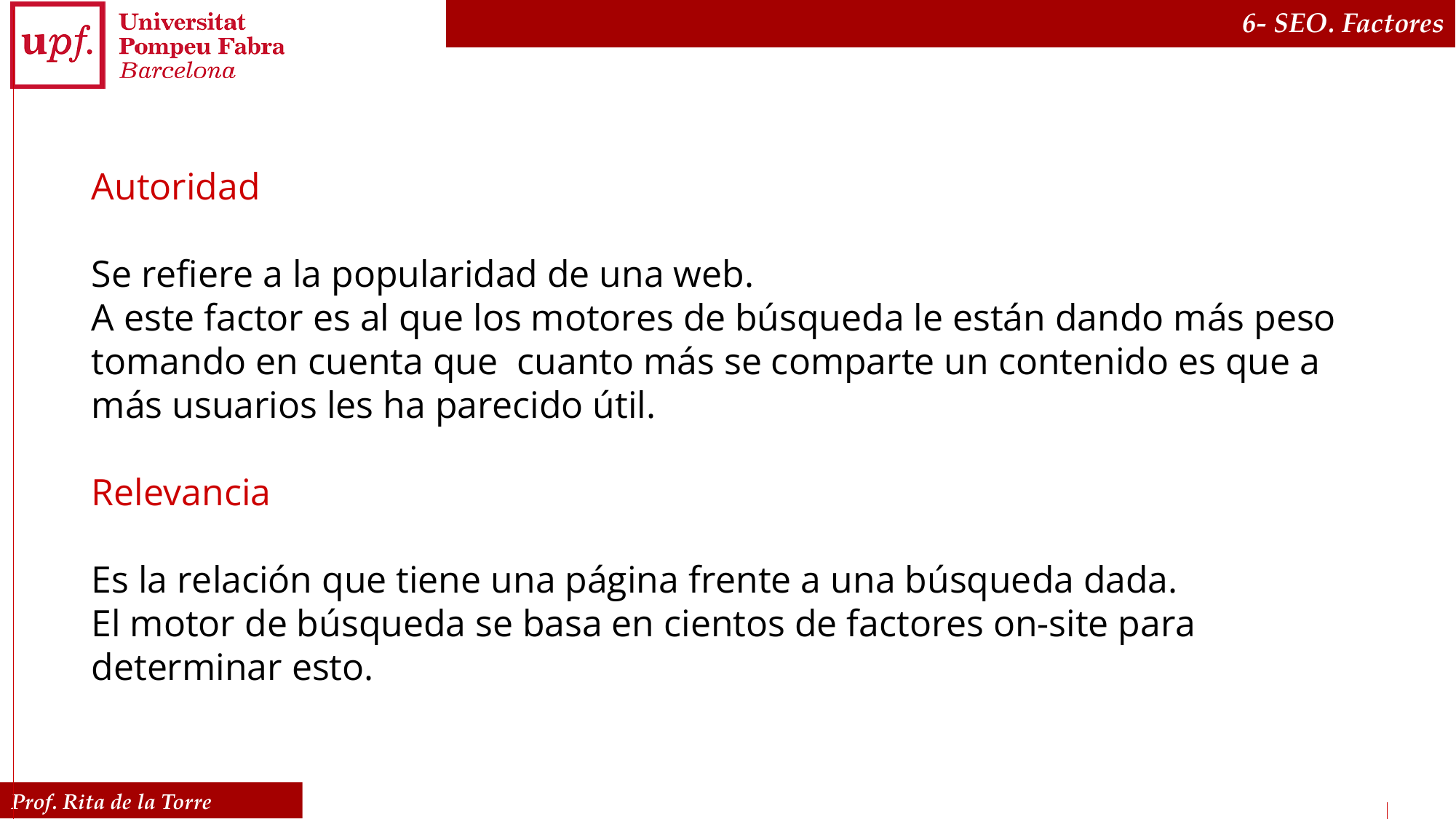

# 6- SEO. Factores
Autoridad
Se refiere a la popularidad de una web.
A este factor es al que los motores de búsqueda le están dando más peso tomando en cuenta que  cuanto más se comparte un contenido es que a más usuarios les ha parecido útil.

Relevancia

Es la relación que tiene una página frente a una búsqueda dada.
El motor de búsqueda se basa en cientos de factores on-site para determinar esto.